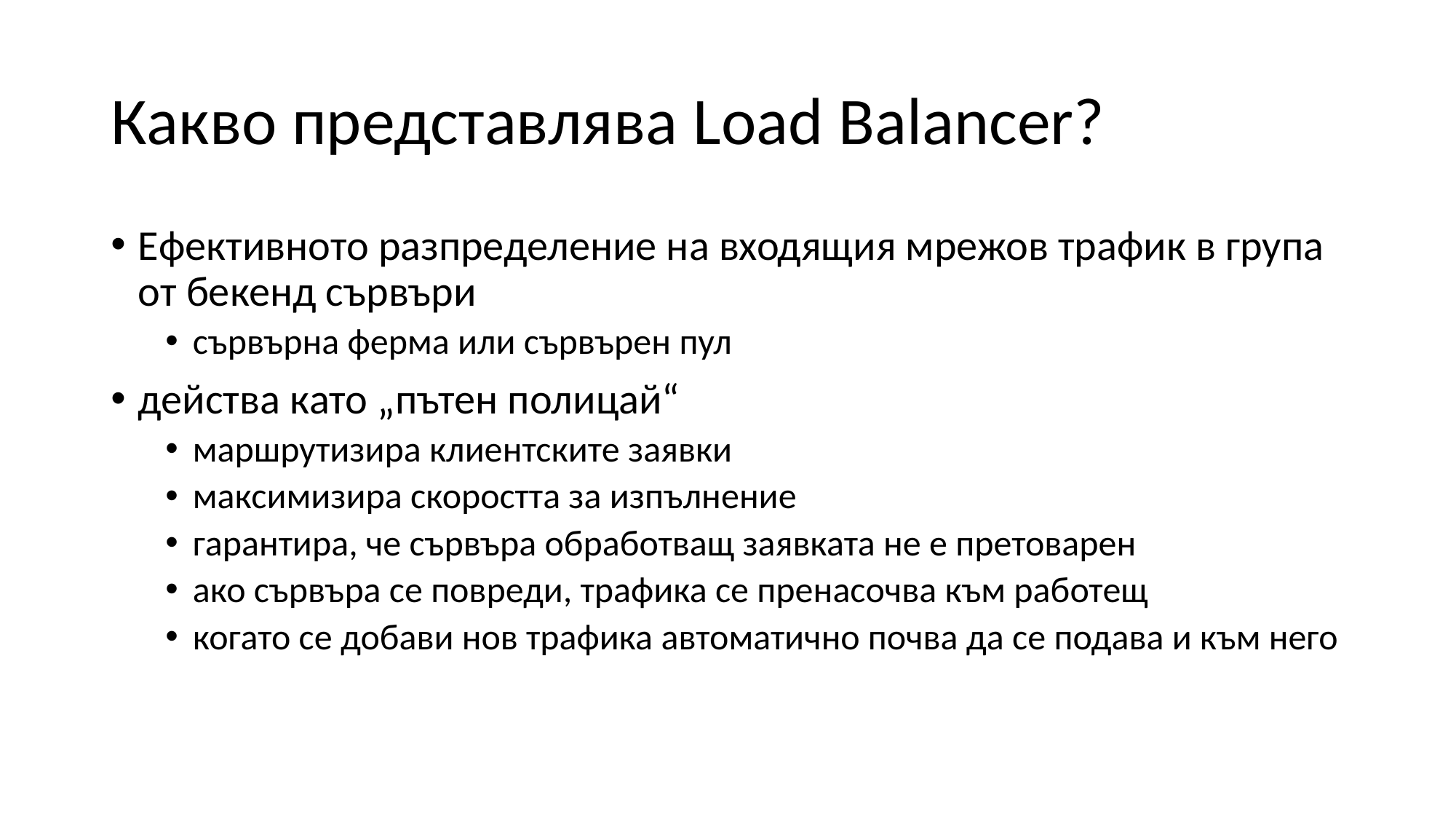

# Какво представлява Load Balancer?
Ефективното разпределение на входящия мрежов трафик в група от бекенд сървъри
сървърна ферма или сървърен пул
действа като „пътен полицай“
маршрутизира клиентските заявки
максимизира скоростта за изпълнение
гарантира, че сървъра обработващ заявката не е претоварен
ако сървъра се повреди, трафика се пренасочва към работещ
когато се добави нов трафика автоматично почва да се подава и към него